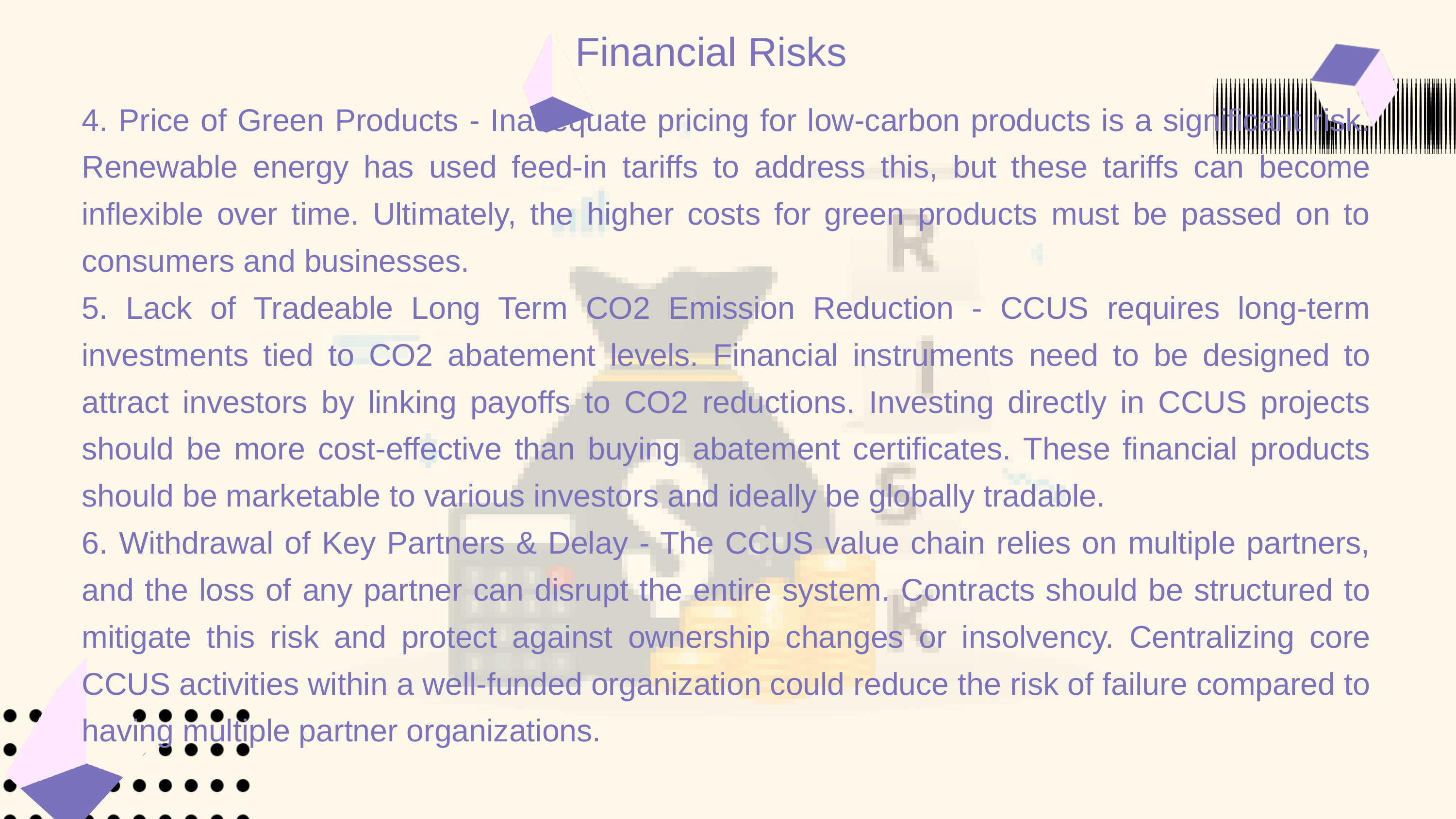

Financial Risks

4. Price of Green Products - Inadequate pricing for low-carbon products is a significant risk. Renewable energy has used feed-in tariffs to address this, but these tariffs can become inflexible over time. Ultimately, the higher costs for green products must be passed on to consumers and businesses.
5. Lack of Tradeable Long Term CO2 Emission Reduction - CCUS requires long-term investments tied to CO2 abatement levels. Financial instruments need to be designed to attract investors by linking payoffs to CO2 reductions. Investing directly in CCUS projects should be more cost-effective than buying abatement certificates. These financial products should be marketable to various investors and ideally be globally tradable.
6. Withdrawal of Key Partners & Delay - The CCUS value chain relies on multiple partners, and the loss of any partner can disrupt the entire system. Contracts should be structured to mitigate this risk and protect against ownership changes or insolvency. Centralizing core CCUS activities within a well-funded organization could reduce the risk of failure compared to having multiple partner organizations.